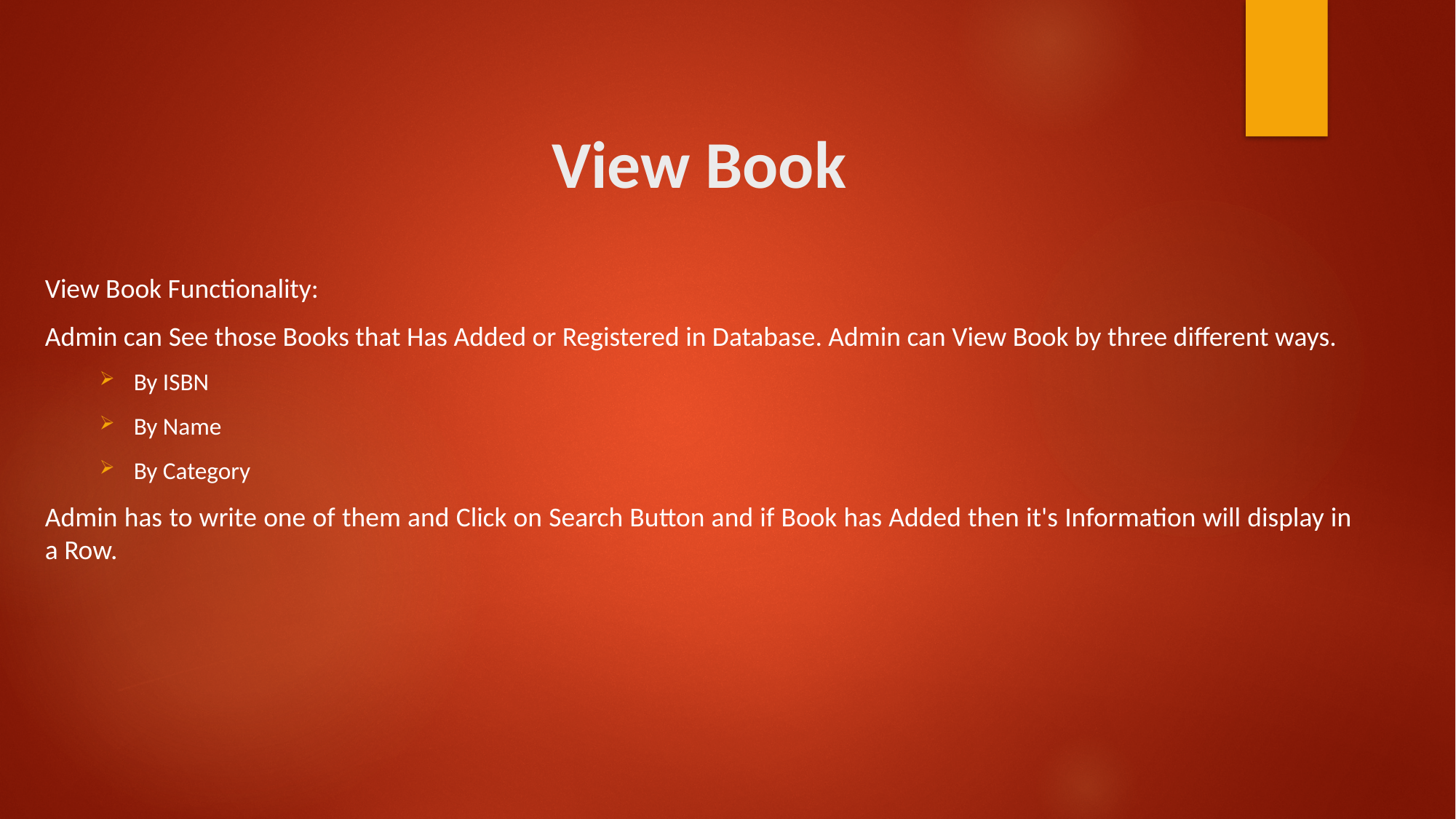

# View Book
View Book Functionality:
Admin can See those Books that Has Added or Registered in Database. Admin can View Book by three different ways.
By ISBN
By Name
By Category
Admin has to write one of them and Click on Search Button and if Book has Added then it's Information will display in a Row.